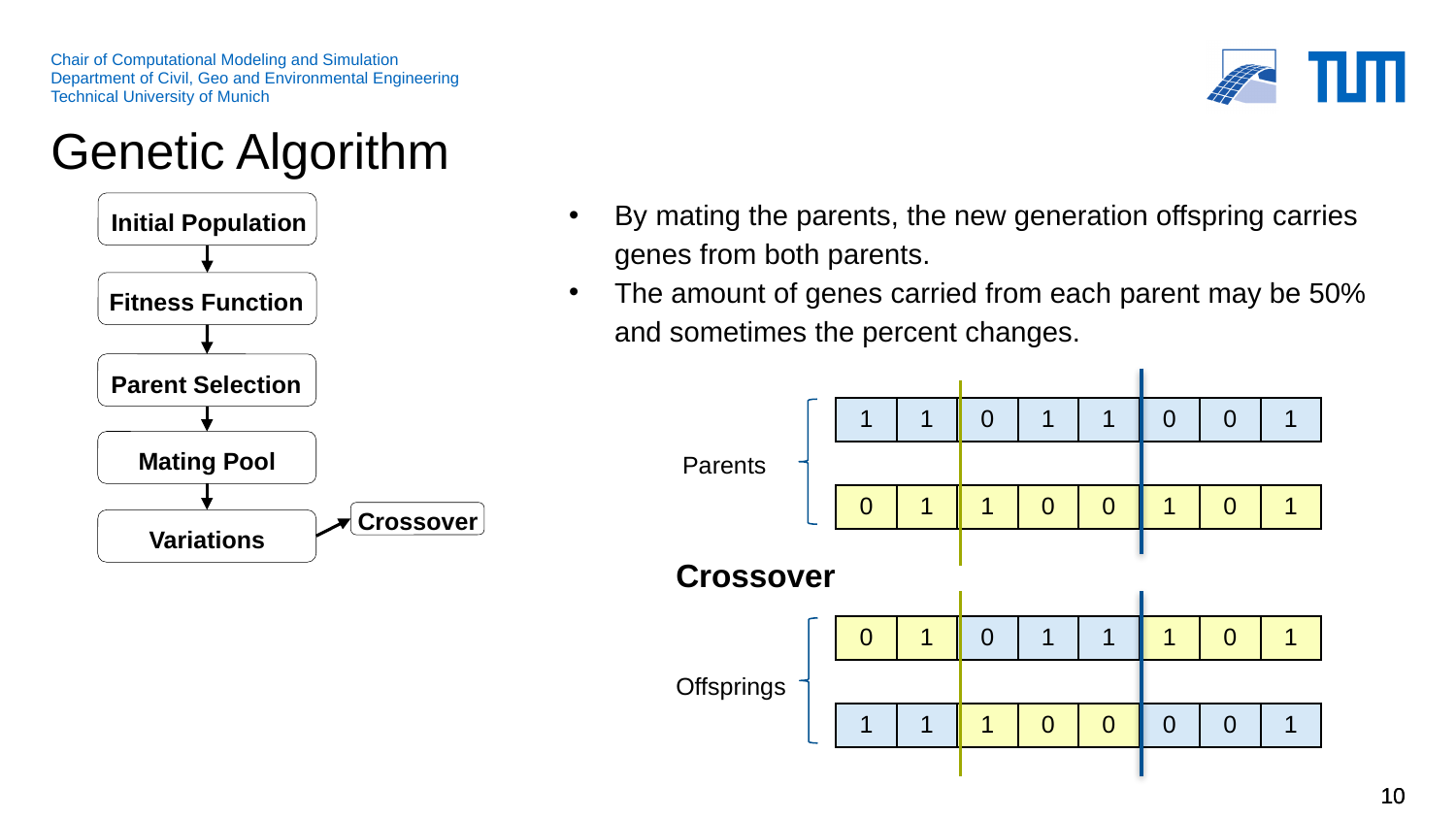

Genetic Algorithm

By mating the parents, the new generation offspring carries genes from both parents.
The amount of genes carried from each parent may be 50% and sometimes the percent changes.
Initial Population

Fitness Function

Parent Selection
| 1 | 1 | 0 | 1 | 1 | 0 | 0 | 1 |
| --- | --- | --- | --- | --- | --- | --- | --- |
|  |  |  |  |  |  |  |  |
| 0 | 1 | 1 | 0 | 0 | 1 | 0 | 1 |
|  |  |  |  |  |  |  |  |
|  |  |  |  |  |  |  |  |
| 0 | 1 | 0 | 1 | 1 | 1 | 0 | 1 |
|  |  |  |  |  |  |  |  |
| 1 | 1 | 1 | 0 | 0 | 0 | 0 | 1 |

Mating Pool
Parents
Crossover

Variations
Crossover

Offsprings
10
10